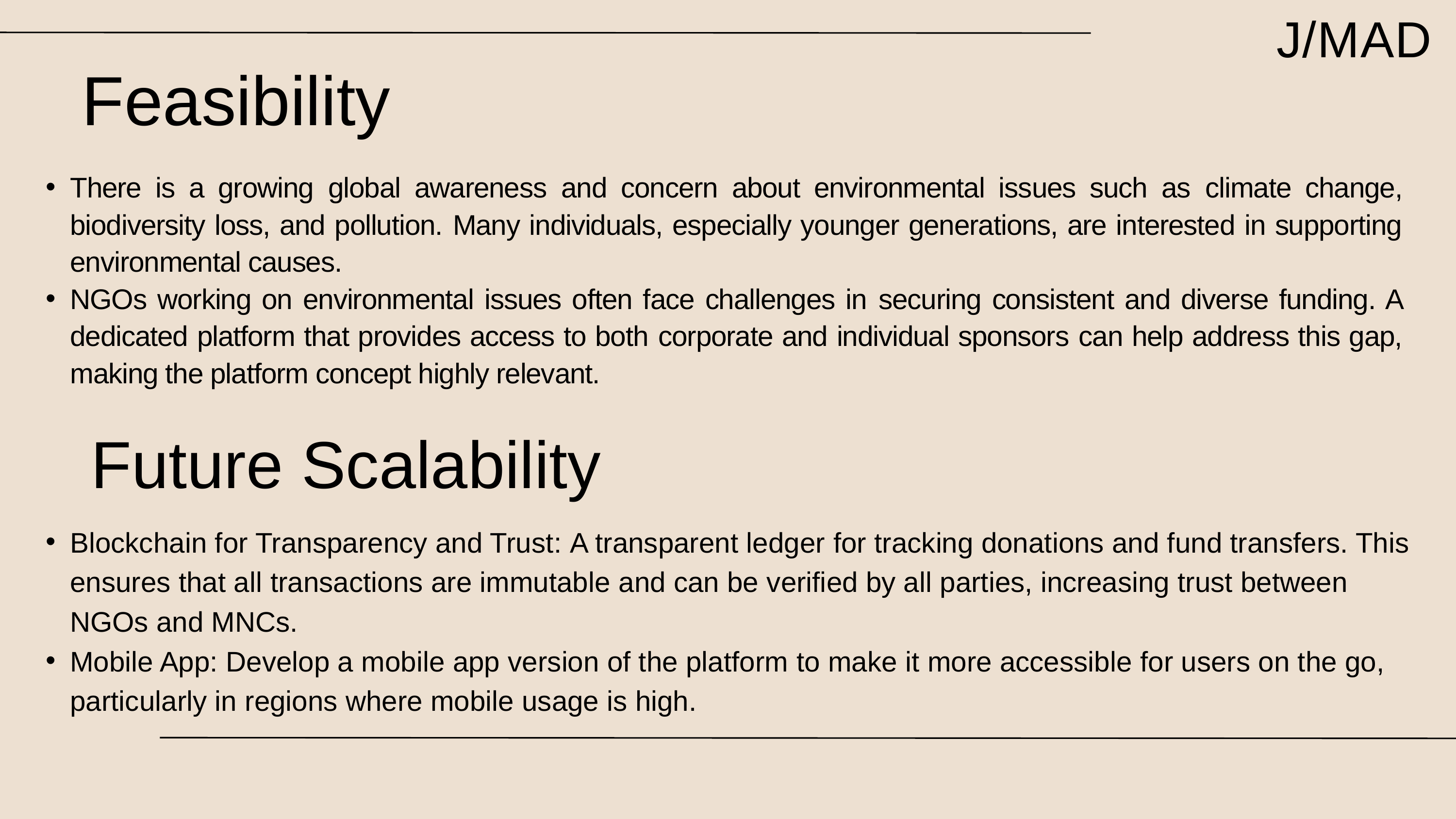

J/MAD

Feasibility
There is a growing global awareness and concern about environmental issues such as climate change, biodiversity loss, and pollution. Many individuals, especially younger generations, are interested in supporting environmental causes.
NGOs working on environmental issues often face challenges in securing consistent and diverse funding. A dedicated platform that provides access to both corporate and individual sponsors can help address this gap, making the platform concept highly relevant.
Future Scalability
Blockchain for Transparency and Trust: A transparent ledger for tracking donations and fund transfers. This ensures that all transactions are immutable and can be verified by all parties, increasing trust between NGOs and MNCs.
Mobile App: Develop a mobile app version of the platform to make it more accessible for users on the go, particularly in regions where mobile usage is high.